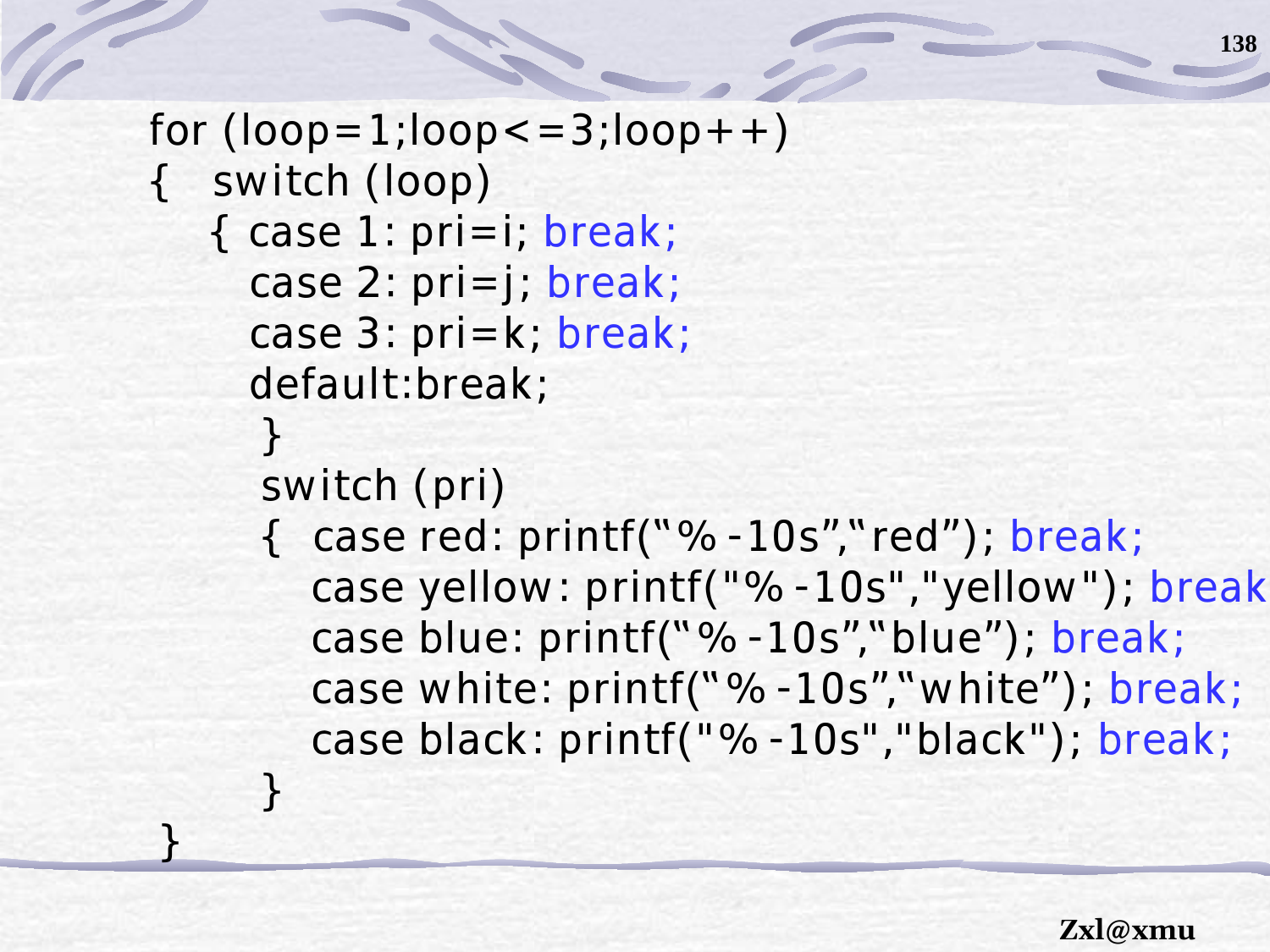

138
         for (loop=1;loop<=3;loop++)
         {   switch (loop)
	          { case 1: pri=i; break;
                 case 2: pri=j; break;
                 case 3: pri=k; break;
                 default:break;
		    }
 		    switch (pri)
	   	    {  case red: printf(“%-10s”,“red”); break;
        	        case yellow: printf("%-10s","yellow"); break;
        	        case blue: printf(“%-10s”,“blue”); break;
        	        case white: printf(“%-10s”,“white”); break;
        	        case black: printf("%-10s","black"); break;
      	    }
	      }